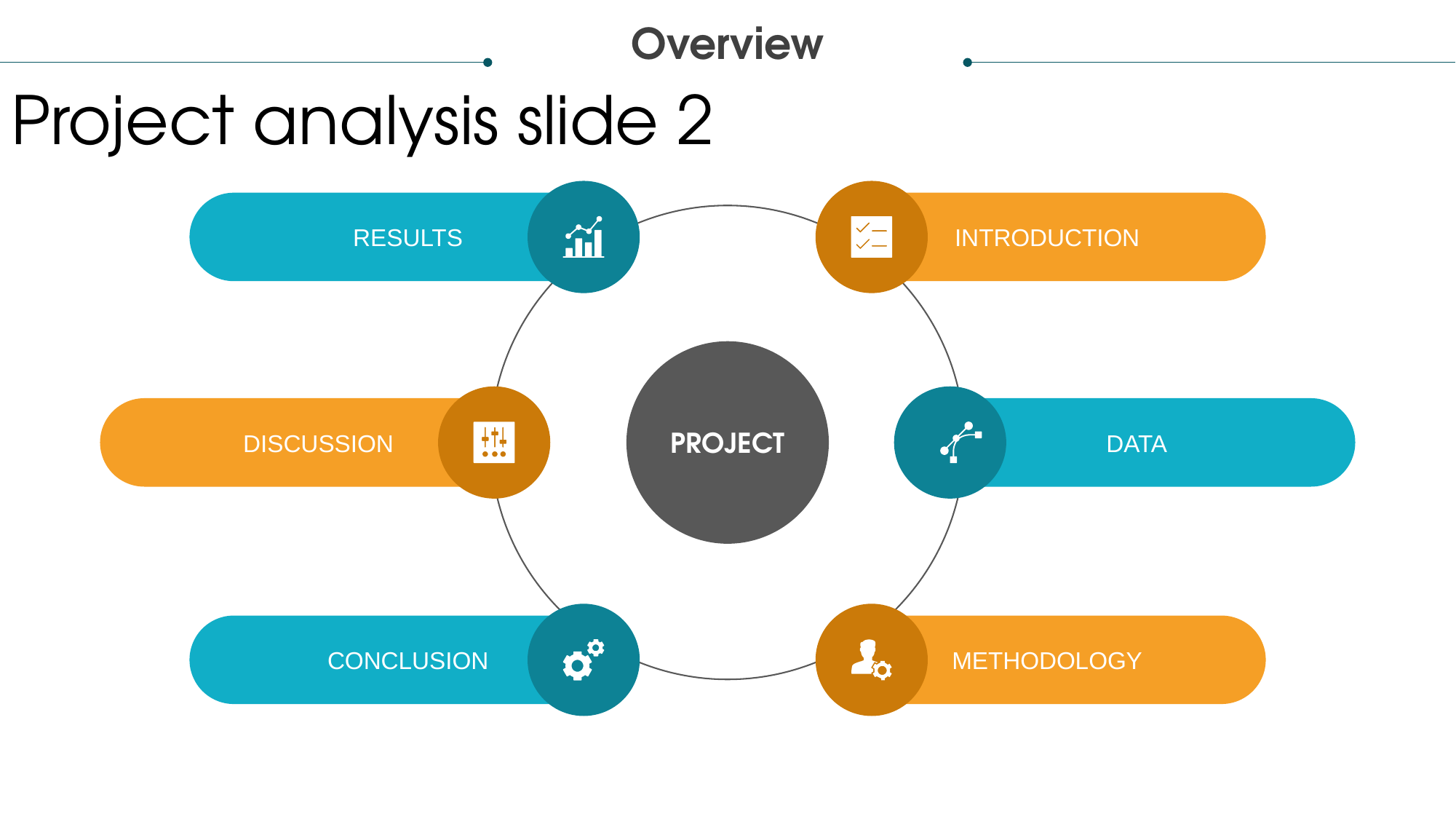

Overview
Project analysis slide 2

RESULTS
INTRODUCTION

PROJECT

DISCUSSION
DATA

CONCLUSION
METHODOLOGY